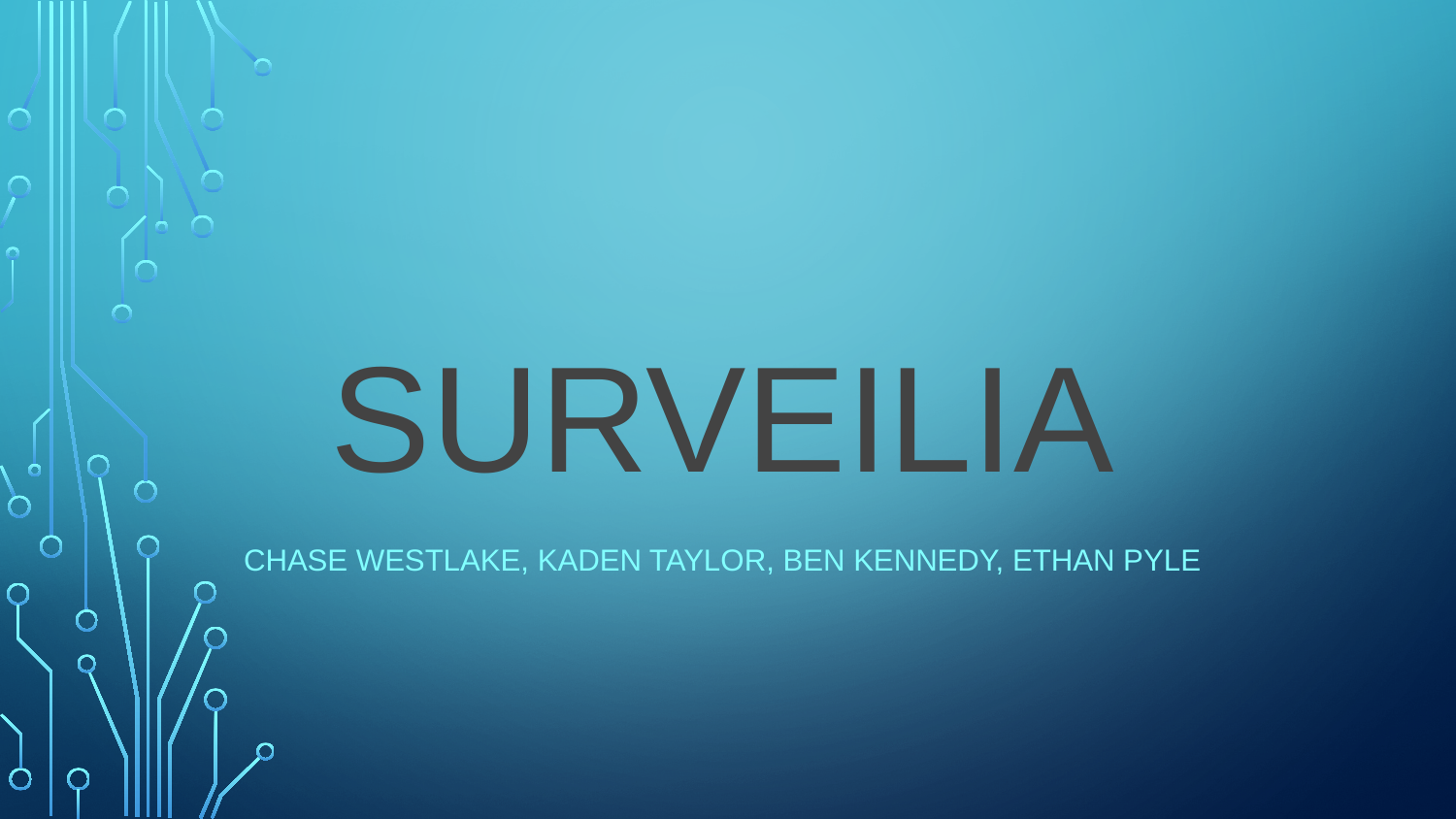

# SURVEILIA
Chase Westlake, Kaden Taylor, Ben Kennedy, Ethan Pyle